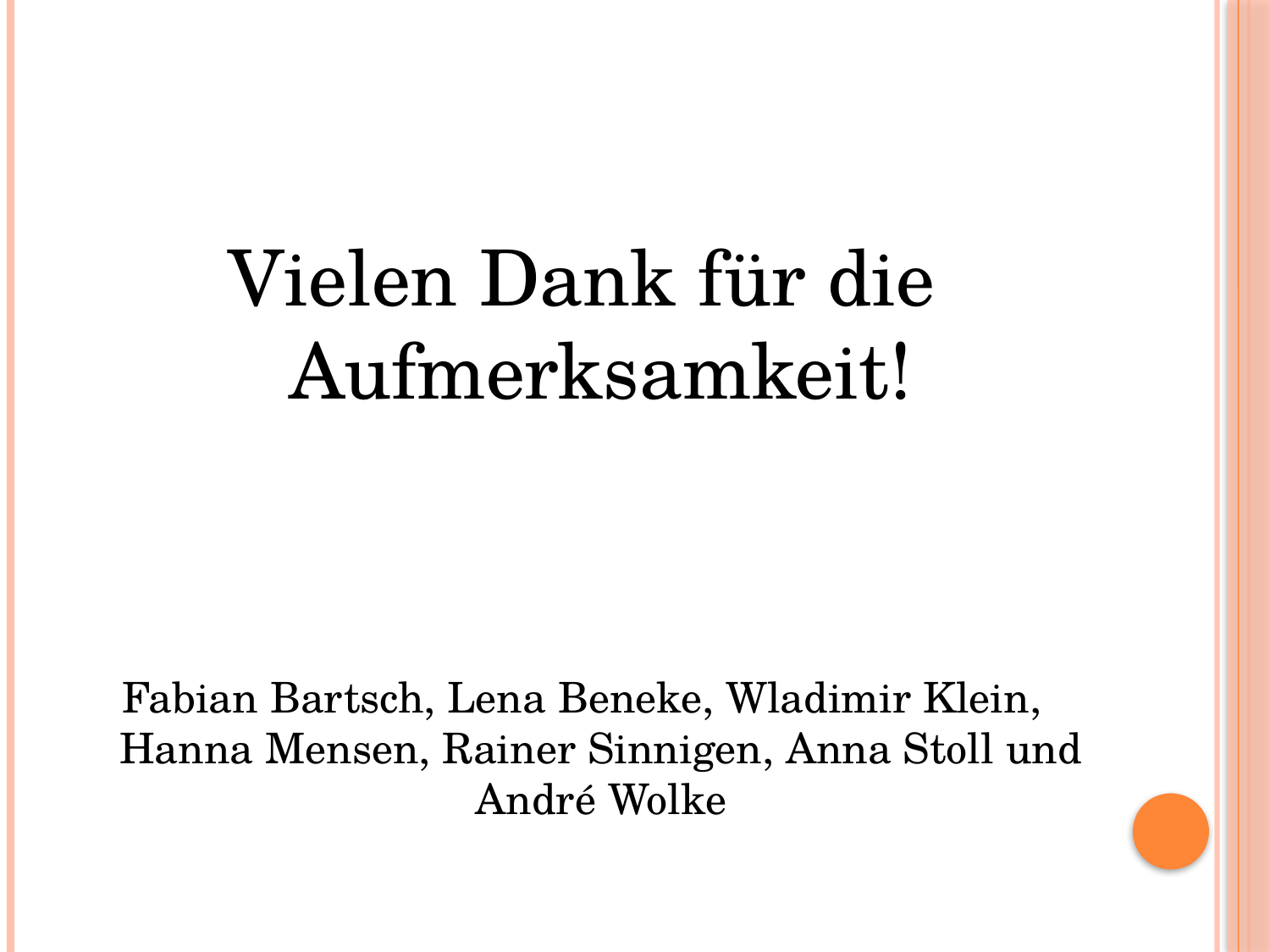

#
Vielen Dank für die Aufmerksamkeit!

Fabian Bartsch, Lena Beneke, Wladimir Klein, Hanna Mensen, Rainer Sinnigen, Anna Stoll und André Wolke